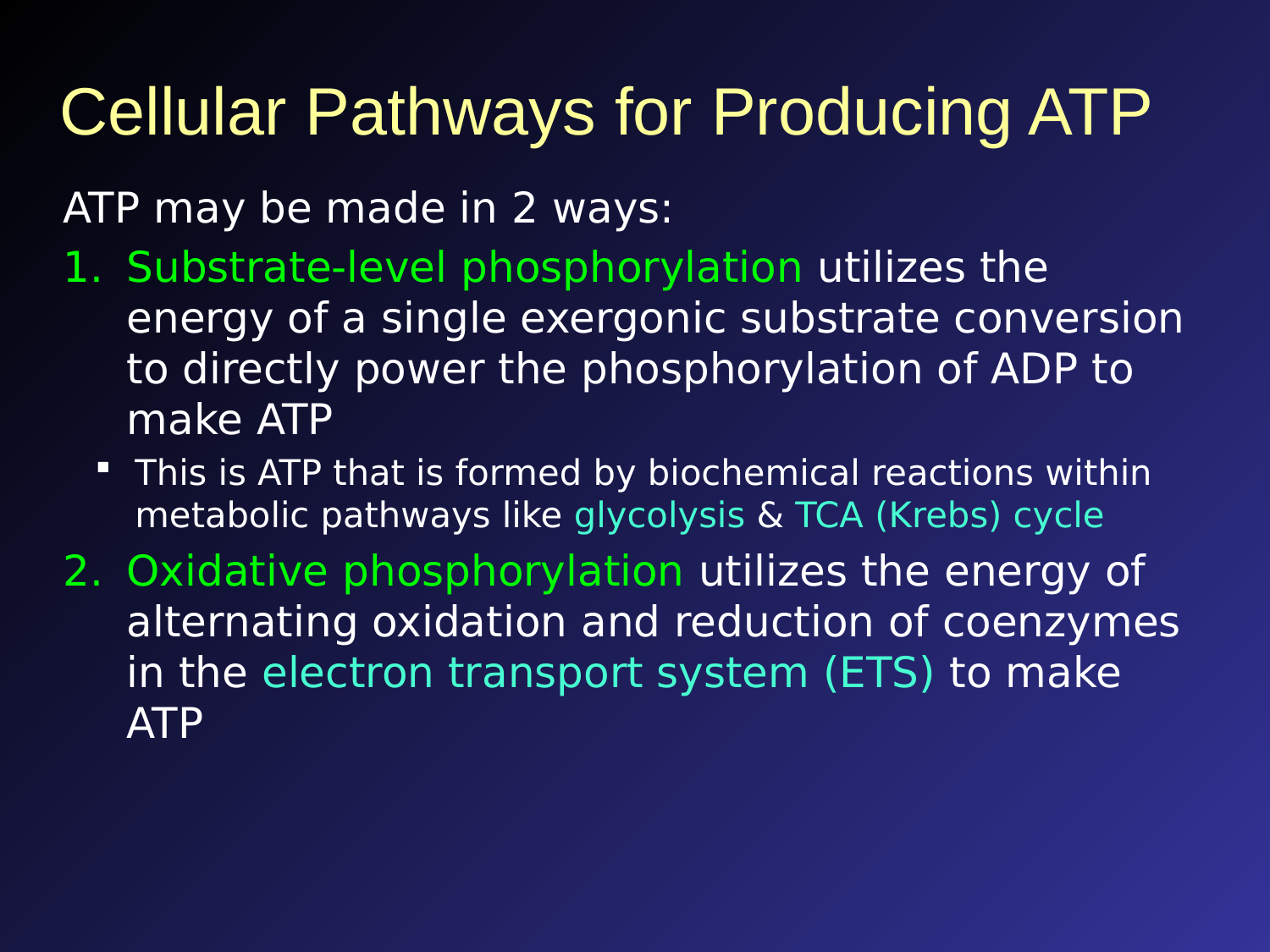

# Cellular Pathways for Producing ATP
ATP may be made in 2 ways:
Substrate-level phosphorylation utilizes the energy of a single exergonic substrate conversion to directly power the phosphorylation of ADP to make ATP
This is ATP that is formed by biochemical reactions within metabolic pathways like glycolysis & TCA (Krebs) cycle
Oxidative phosphorylation utilizes the energy of alternating oxidation and reduction of coenzymes in the electron transport system (ETS) to make ATP